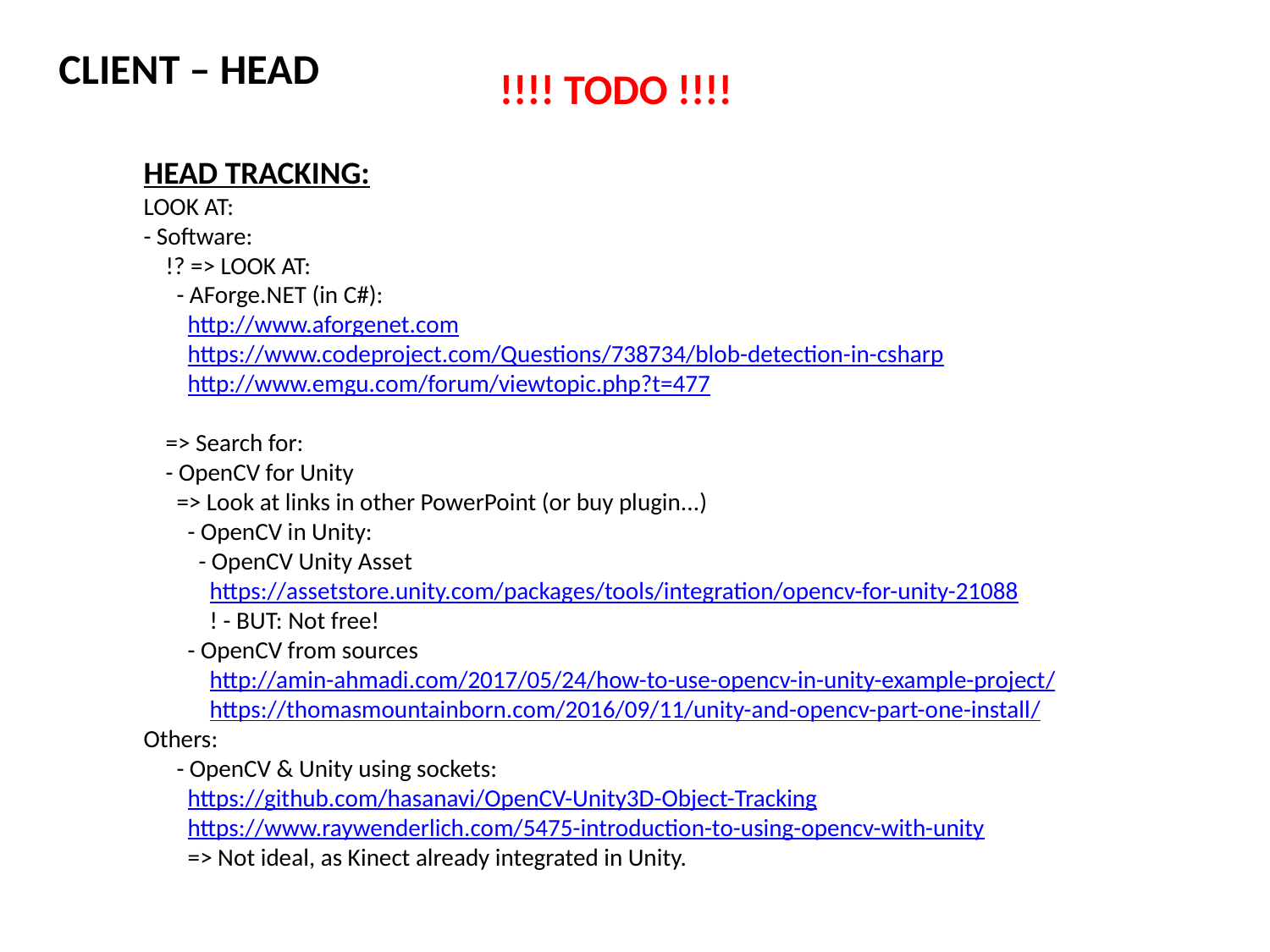

CLIENT – HEAD
!!!! TODO !!!!
HEAD TRACKING:
LOOK AT:
- Software:
    !? => LOOK AT:
      - AForge.NET (in C#):
        http://www.aforgenet.com
        https://www.codeproject.com/Questions/738734/blob-detection-in-csharp
        http://www.emgu.com/forum/viewtopic.php?t=477

    => Search for:
    - OpenCV for Unity
      => Look at links in other PowerPoint (or buy plugin...)
        - OpenCV in Unity:
          - OpenCV Unity Asset
            https://assetstore.unity.com/packages/tools/integration/opencv-for-unity-21088
            ! - BUT: Not free!
        - OpenCV from sources
            http://amin-ahmadi.com/2017/05/24/how-to-use-opencv-in-unity-example-project/
            https://thomasmountainborn.com/2016/09/11/unity-and-opencv-part-one-install/
Others:
      - OpenCV & Unity using sockets:
        https://github.com/hasanavi/OpenCV-Unity3D-Object-Tracking
        https://www.raywenderlich.com/5475-introduction-to-using-opencv-with-unity
        => Not ideal, as Kinect already integrated in Unity.